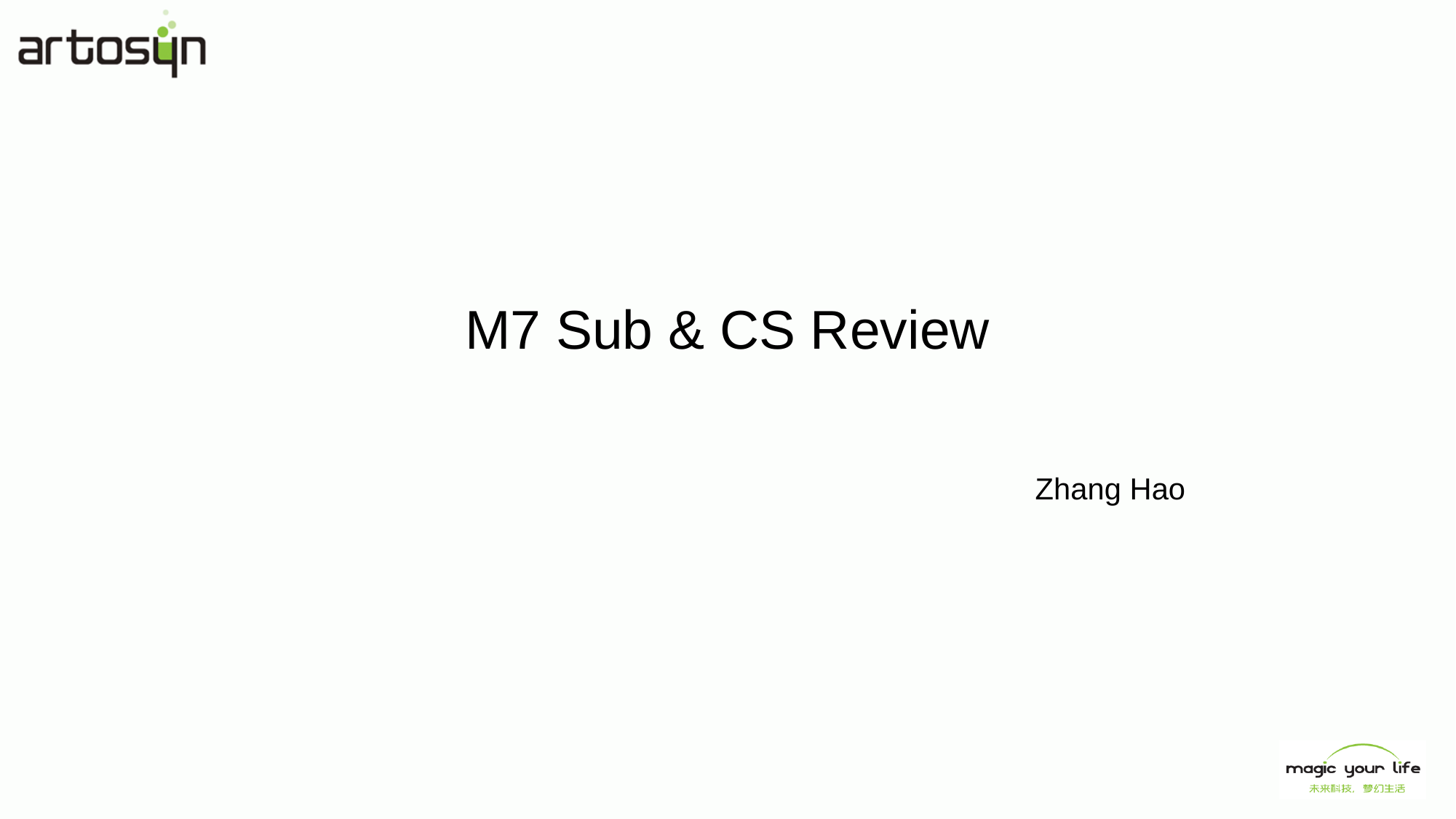

# M7 Sub & CS Review
Zhang Hao